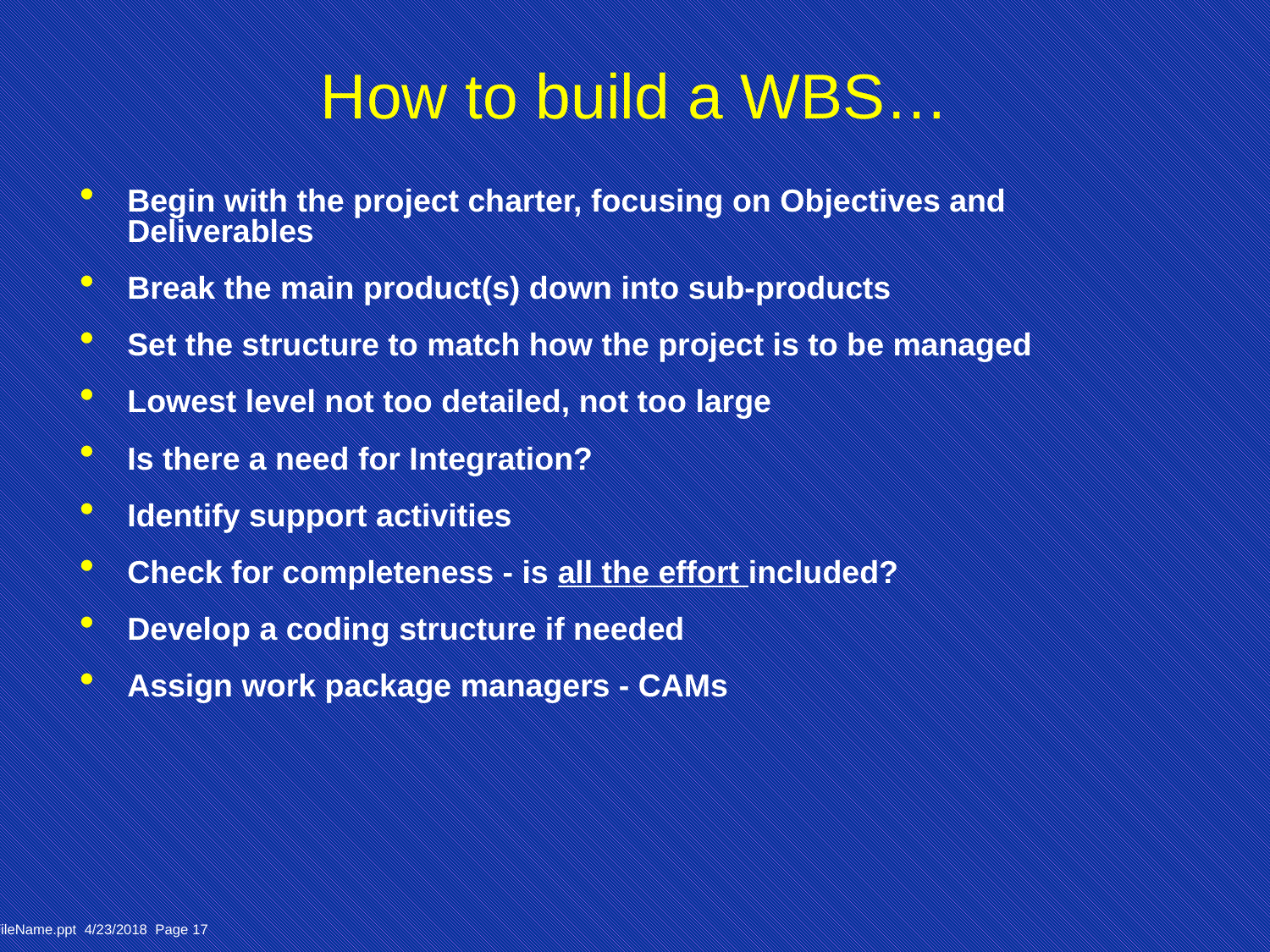

# How to build a WBS…
Begin with the project charter, focusing on Objectives and Deliverables
Break the main product(s) down into sub-products
Set the structure to match how the project is to be managed
Lowest level not too detailed, not too large
Is there a need for Integration?
Identify support activities
Check for completeness - is all the effort included?
Develop a coding structure if needed
Assign work package managers - CAMs